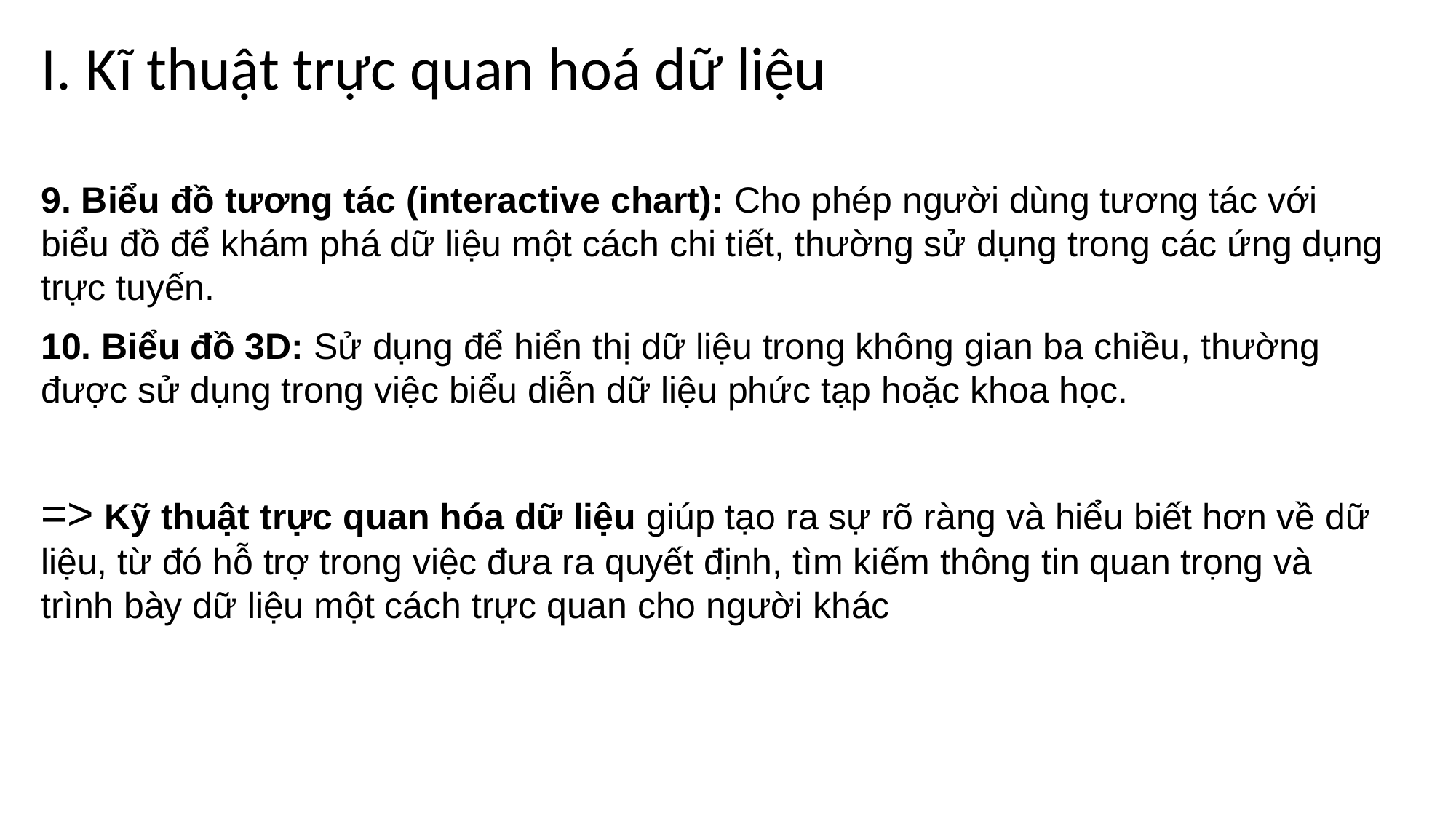

# I. Kĩ thuật trực quan hoá dữ liệu

9. Biểu đồ tương tác (interactive chart): Cho phép người dùng tương tác với biểu đồ để khám phá dữ liệu một cách chi tiết, thường sử dụng trong các ứng dụng trực tuyến.
10. Biểu đồ 3D: Sử dụng để hiển thị dữ liệu trong không gian ba chiều, thường được sử dụng trong việc biểu diễn dữ liệu phức tạp hoặc khoa học.

=> Kỹ thuật trực quan hóa dữ liệu giúp tạo ra sự rõ ràng và hiểu biết hơn về dữ liệu, từ đó hỗ trợ trong việc đưa ra quyết định, tìm kiếm thông tin quan trọng và trình bày dữ liệu một cách trực quan cho người khác